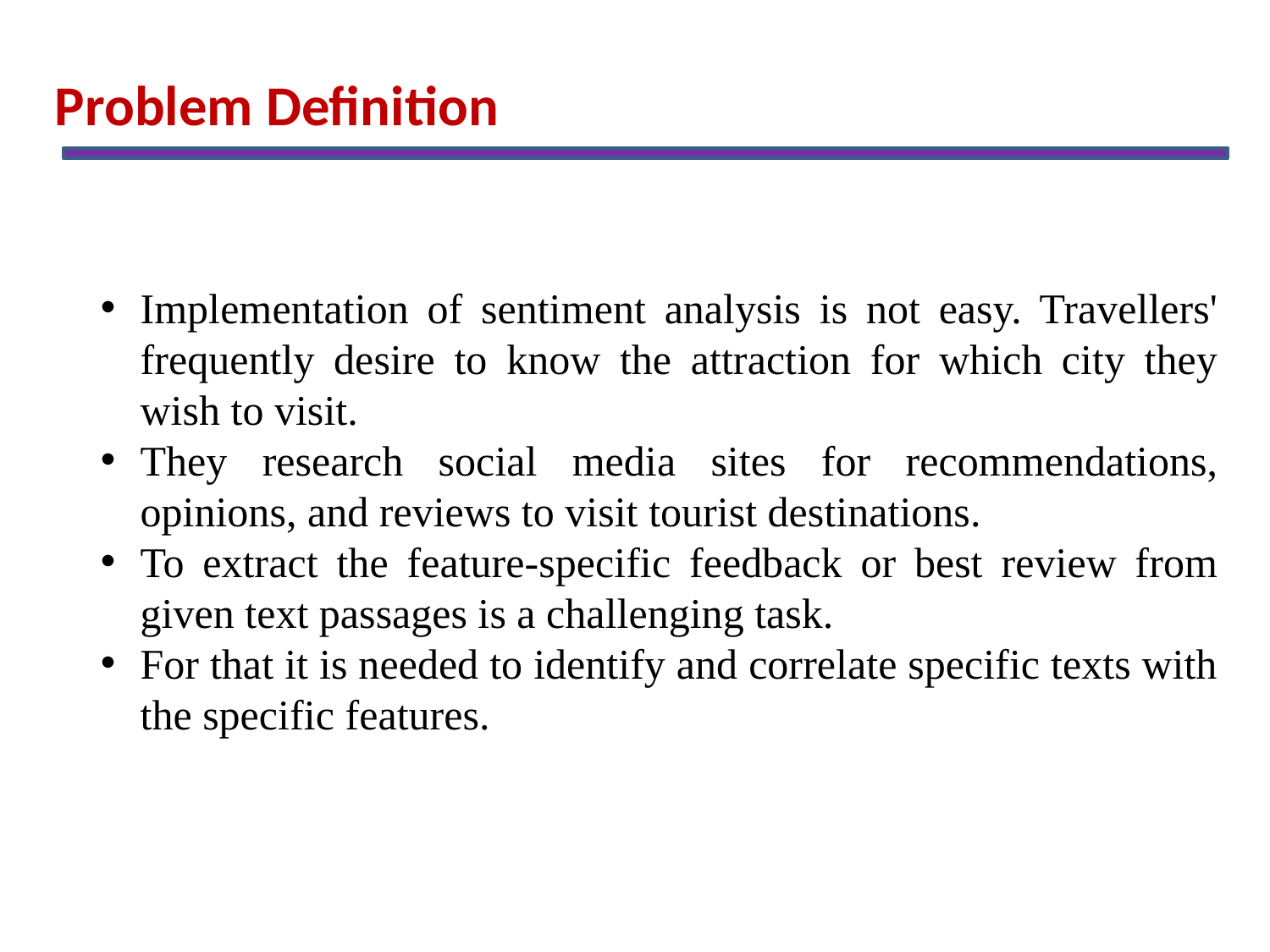

Problem Definition

Implementation of sentiment analysis is not easy. Travellers' frequently desire to know the attraction for which city they wish to visit.
They research social media sites for recommendations, opinions, and reviews to visit tourist destinations.
To extract the feature-specific feedback or best review from given text passages is a challenging task.
For that it is needed to identify and correlate specific texts with the specific features.